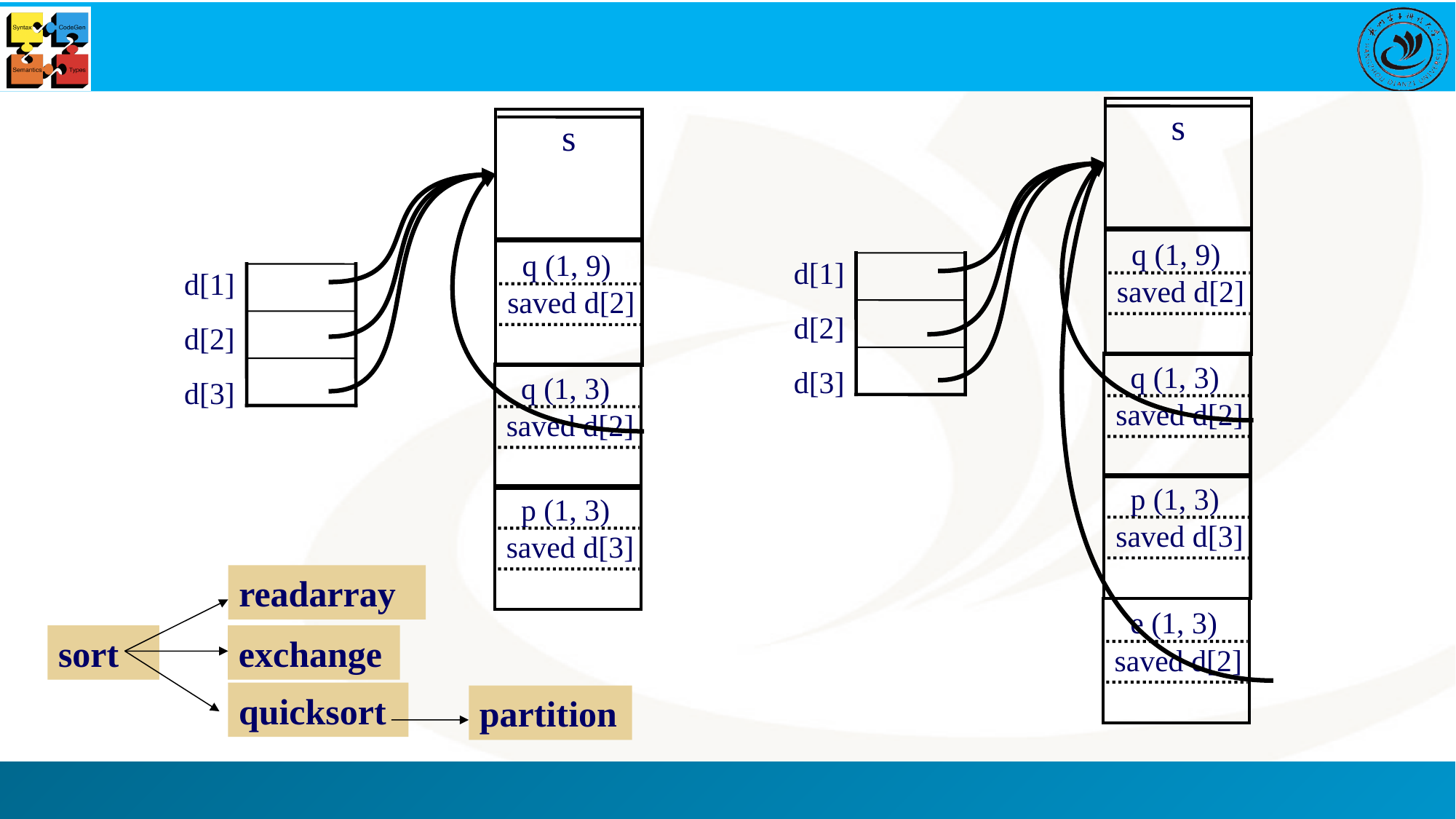

s

q (1, 9)
d[1]

saved d[2]

d[2]

q (1, 3)
d[3]
saved d[2]

p (1, 3)
saved d[3]

e (1, 3)
saved d[2]

s

q (1, 9)
d[1]

saved d[2]

d[2]

q (1, 3)
d[3]
saved d[2]

p (1, 3)
saved d[3]

readarray

sort
exchange

quicksort
partition

62